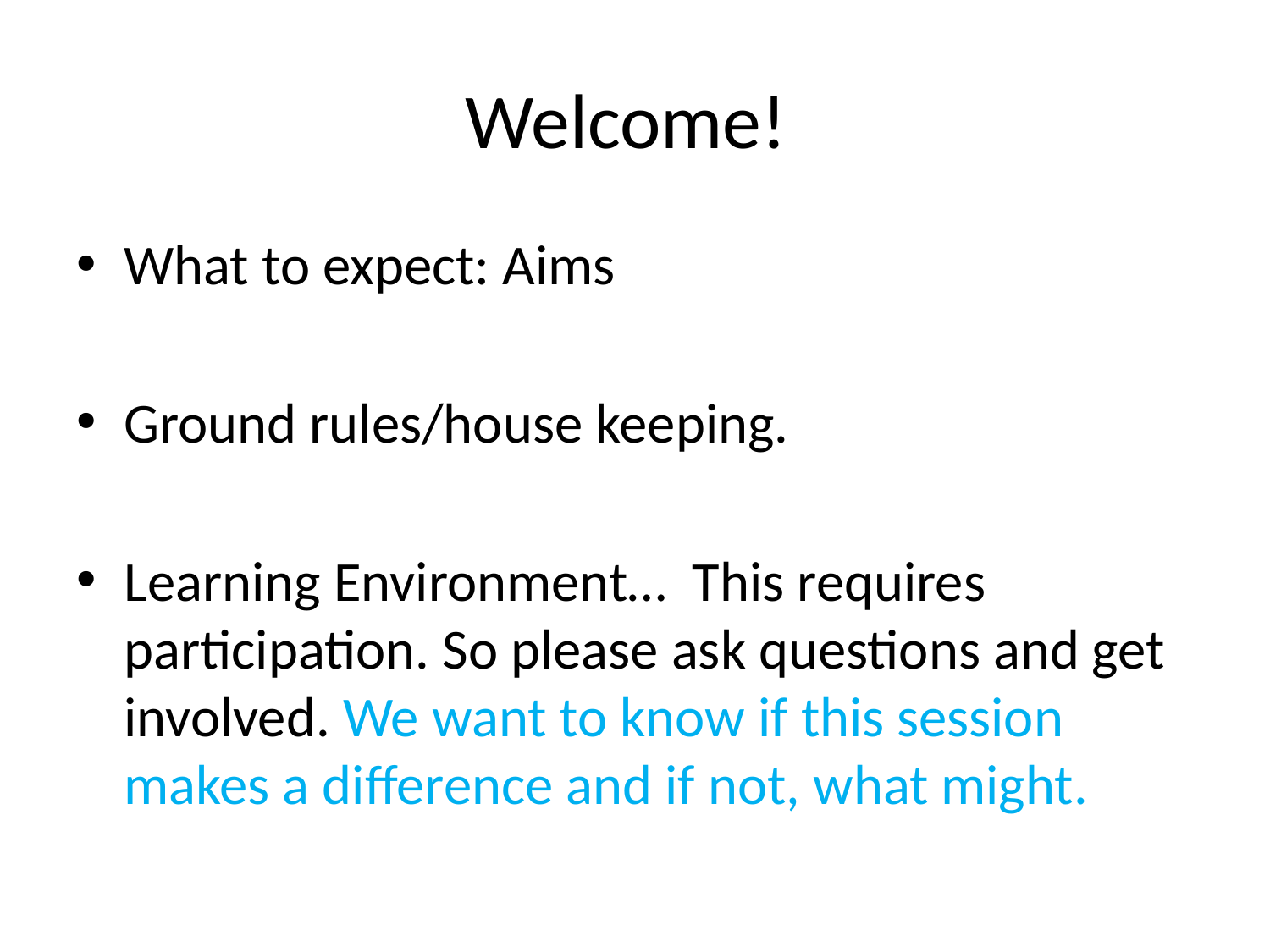

# Welcome!
What to expect: Aims

Ground rules/house keeping.

Learning Environment…  This requires participation. So please ask questions and get involved. We want to know if this session  makes a difference and if not, what might.